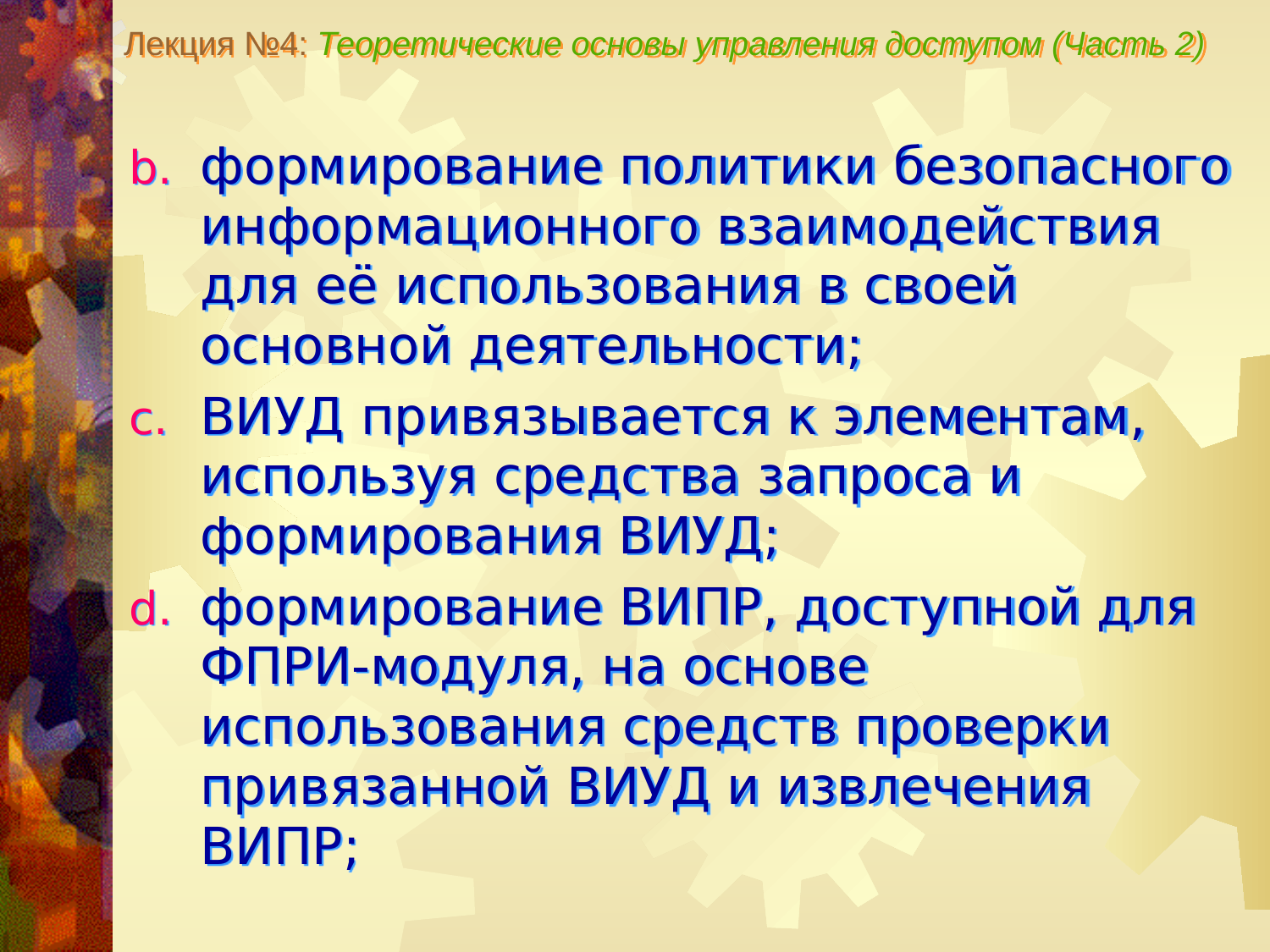

Лекция №4: Теоретические основы управления доступом (Часть 2)
формирование политики безопасного информационного взаимодействия для её использования в своей основной деятельности;
ВИУД привязывается к элементам, используя средства запроса и формирования ВИУД;
формирование ВИПР, доступной для ФПРИ-модуля, на основе использования средств проверки привязанной ВИУД и извлечения ВИПР;